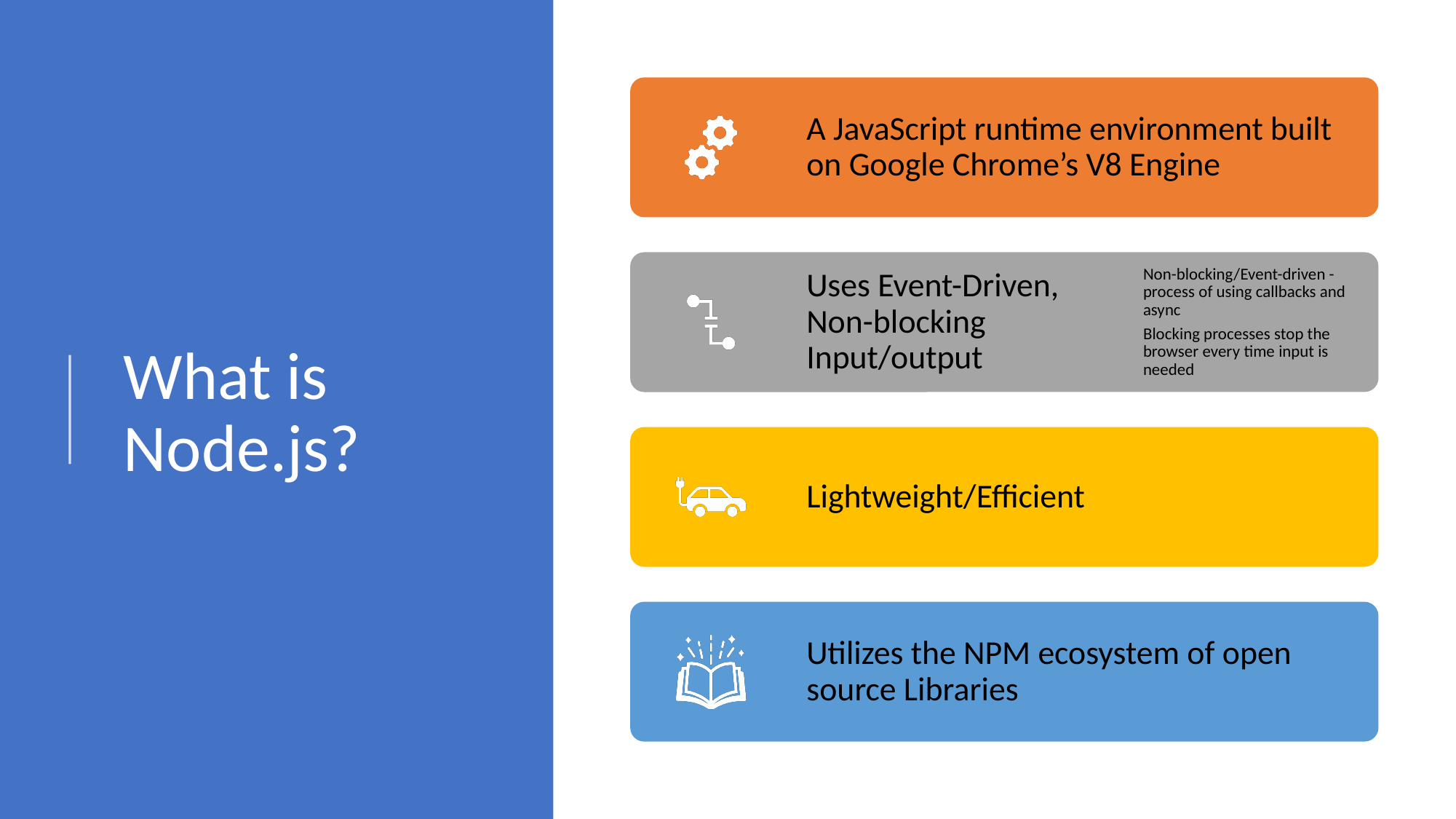

A JavaScript runtime environment built on Google Chrome’s V8 Engine
Uses Event-Driven, Non-blocking Input/output
Non-blocking/Event-driven - process of using callbacks and async
Blocking processes stop the browser every time input is needed
Lightweight/Efficient
Utilizes the NPM ecosystem of open source Libraries
# What is Node.js?